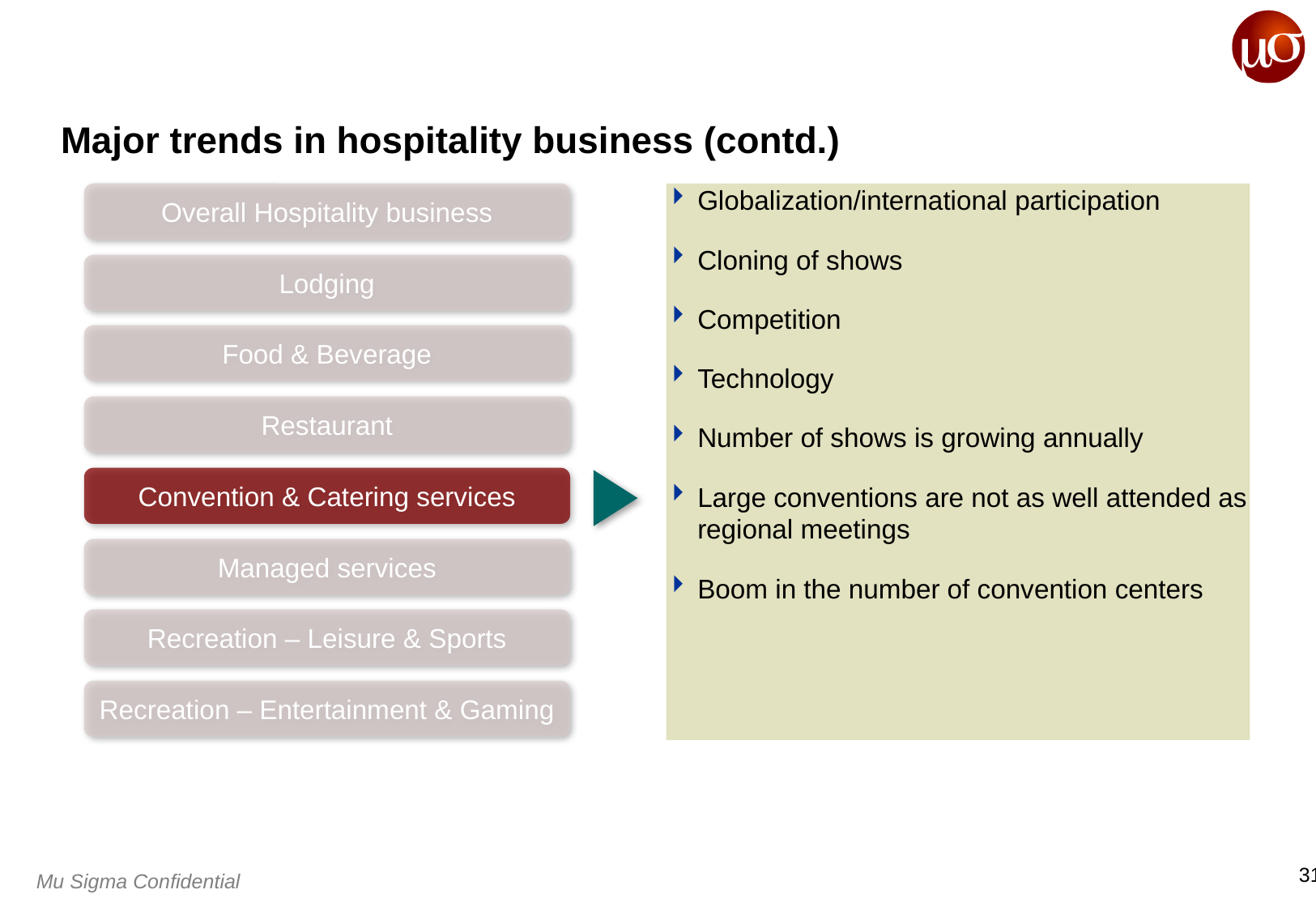

# Major trends in hospitality business (contd.)
Overall Hospitality business
Globalization/international participation
Cloning of shows
Competition
Technology
Number of shows is growing annually
Large conventions are not as well attended as regional meetings
Boom in the number of convention centers
Lodging
Food & Beverage
Restaurant
Convention & Catering services

Managed services
Recreation – Leisure & Sports
Recreation – Entertainment & Gaming